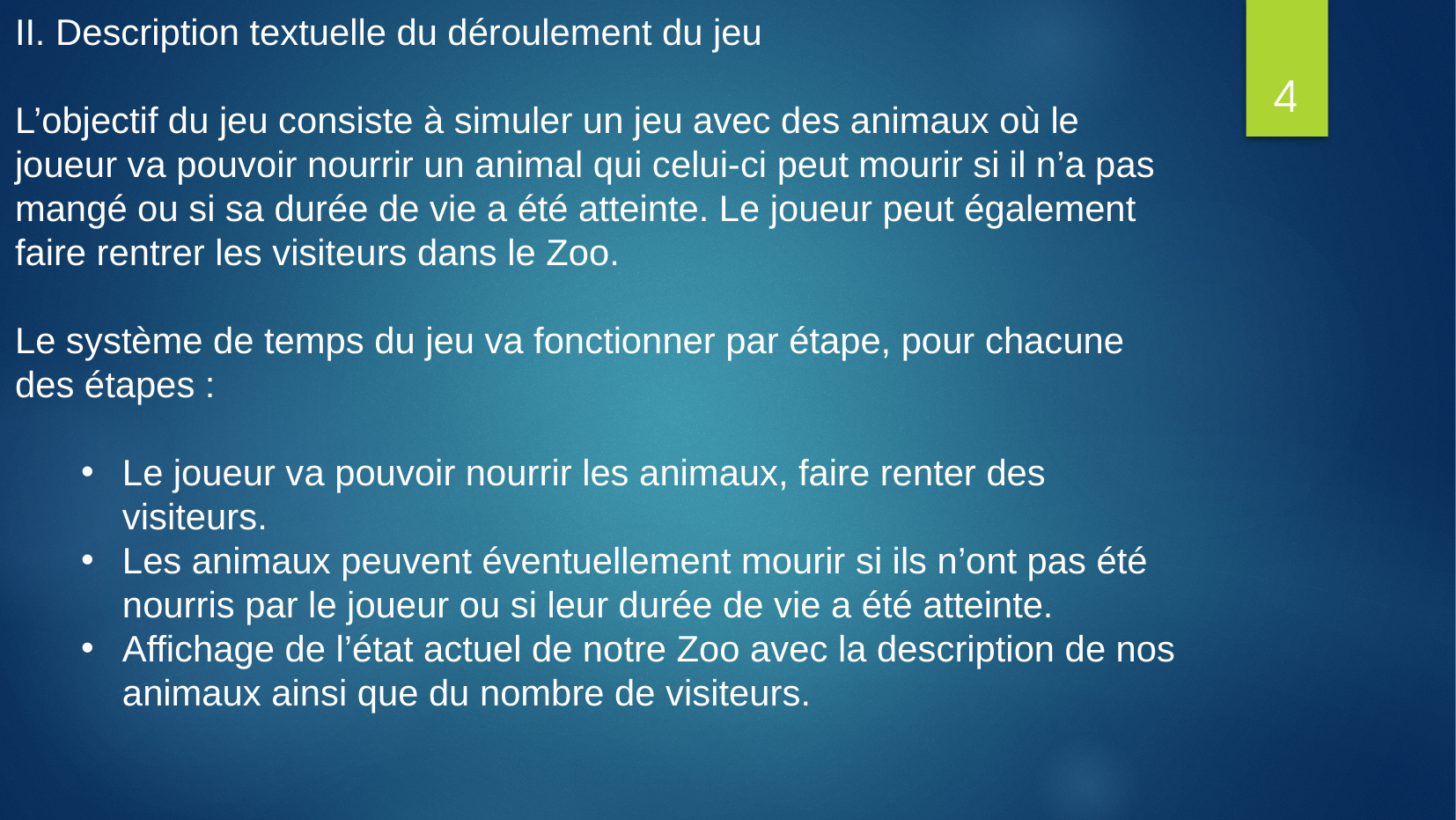

II. Description textuelle du déroulement du jeu

L’objectif du jeu consiste à simuler un jeu avec des animaux où le joueur va pouvoir nourrir un animal qui celui-ci peut mourir si il n’a pas mangé ou si sa durée de vie a été atteinte. Le joueur peut également faire rentrer les visiteurs dans le Zoo.

Le système de temps du jeu va fonctionner par étape, pour chacune des étapes :

Le joueur va pouvoir nourrir les animaux, faire renter des visiteurs.
Les animaux peuvent éventuellement mourir si ils n’ont pas été nourris par le joueur ou si leur durée de vie a été atteinte.
Affichage de l’état actuel de notre Zoo avec la description de nos animaux ainsi que du nombre de visiteurs.

4